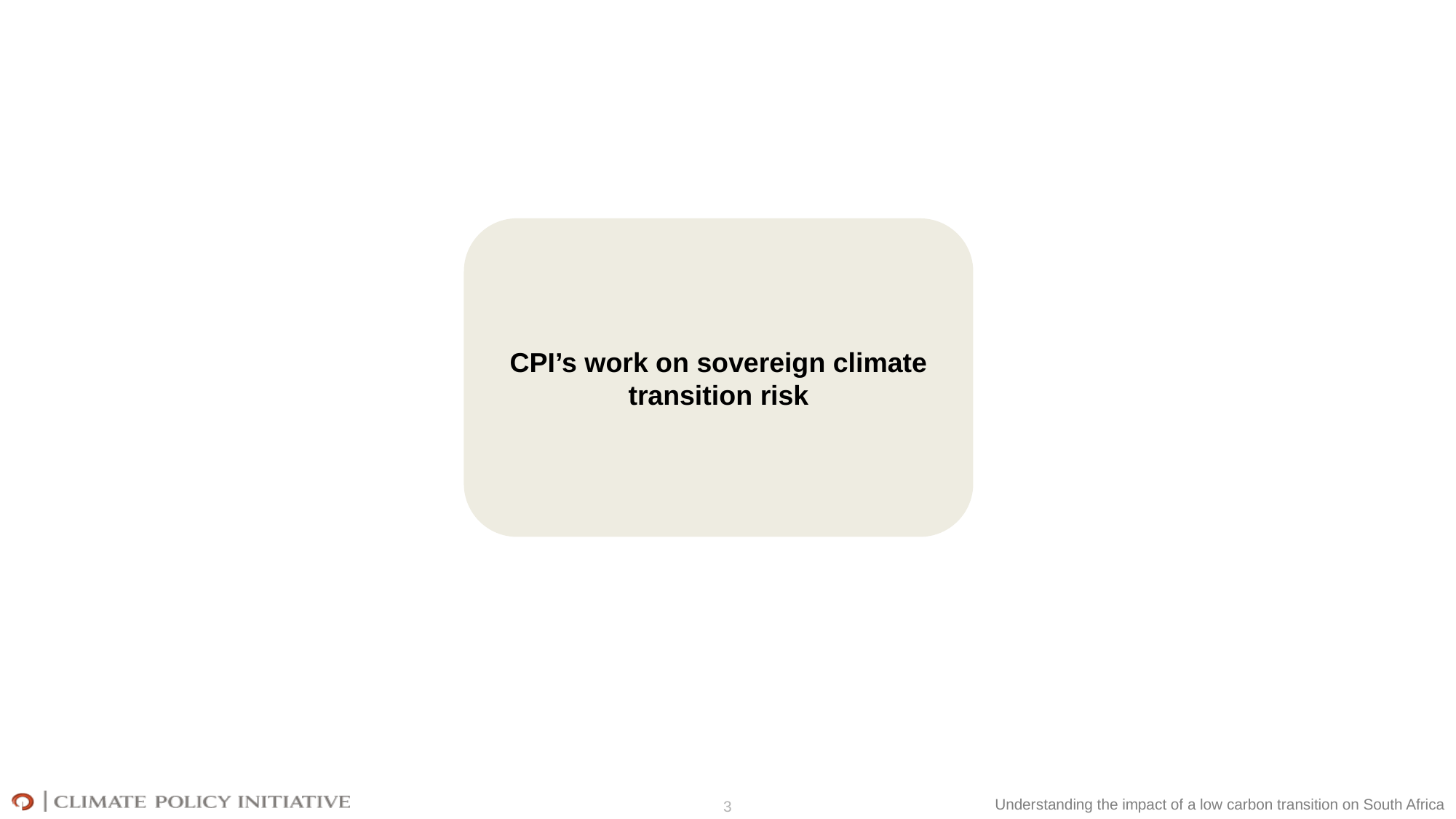

CPI’s work on sovereign climate transition risk
3